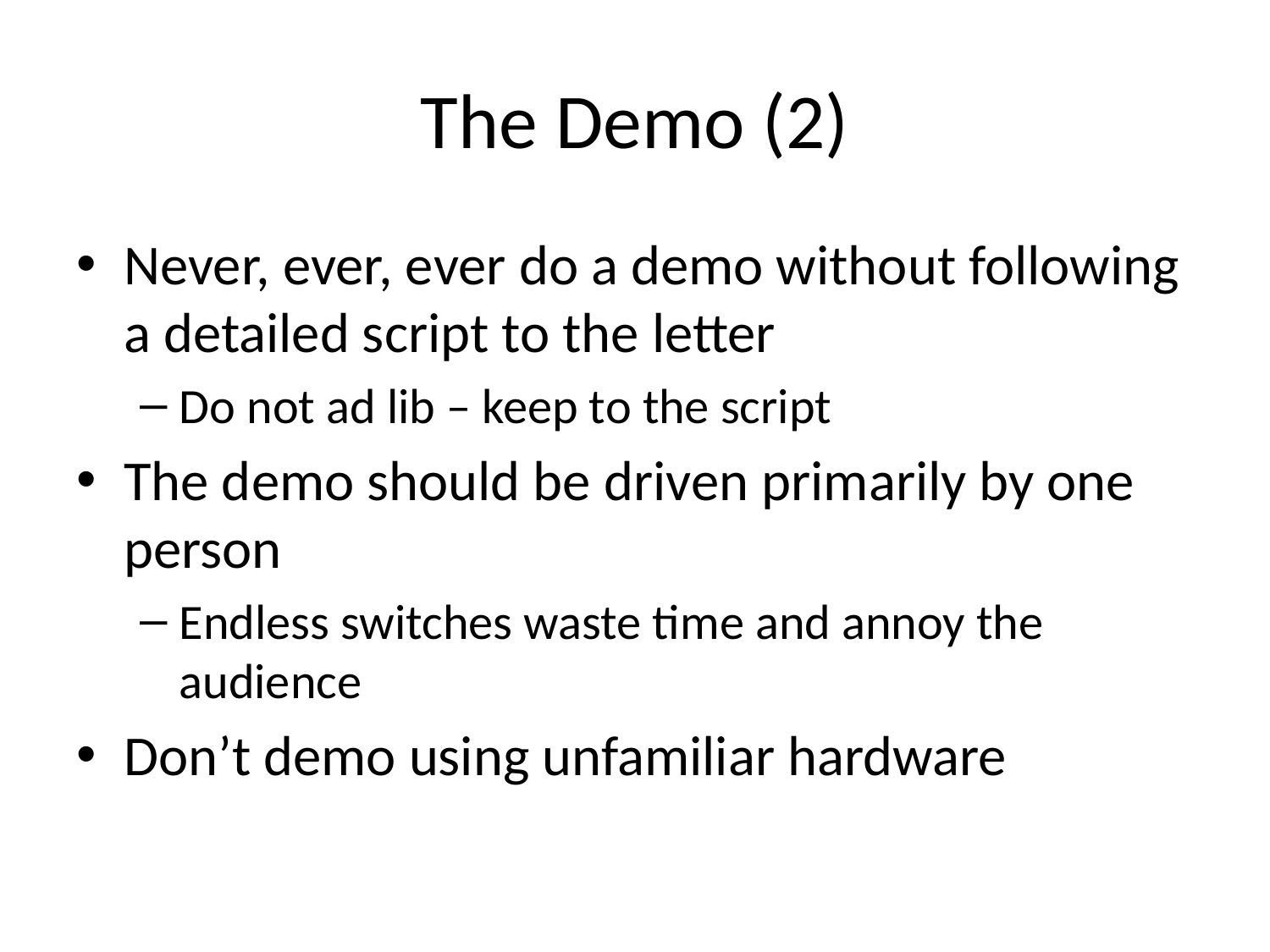

# The Demo (2)
Never, ever, ever do a demo without following a detailed script to the letter
Do not ad lib – keep to the script
The demo should be driven primarily by one person
Endless switches waste time and annoy the audience
Don’t demo using unfamiliar hardware